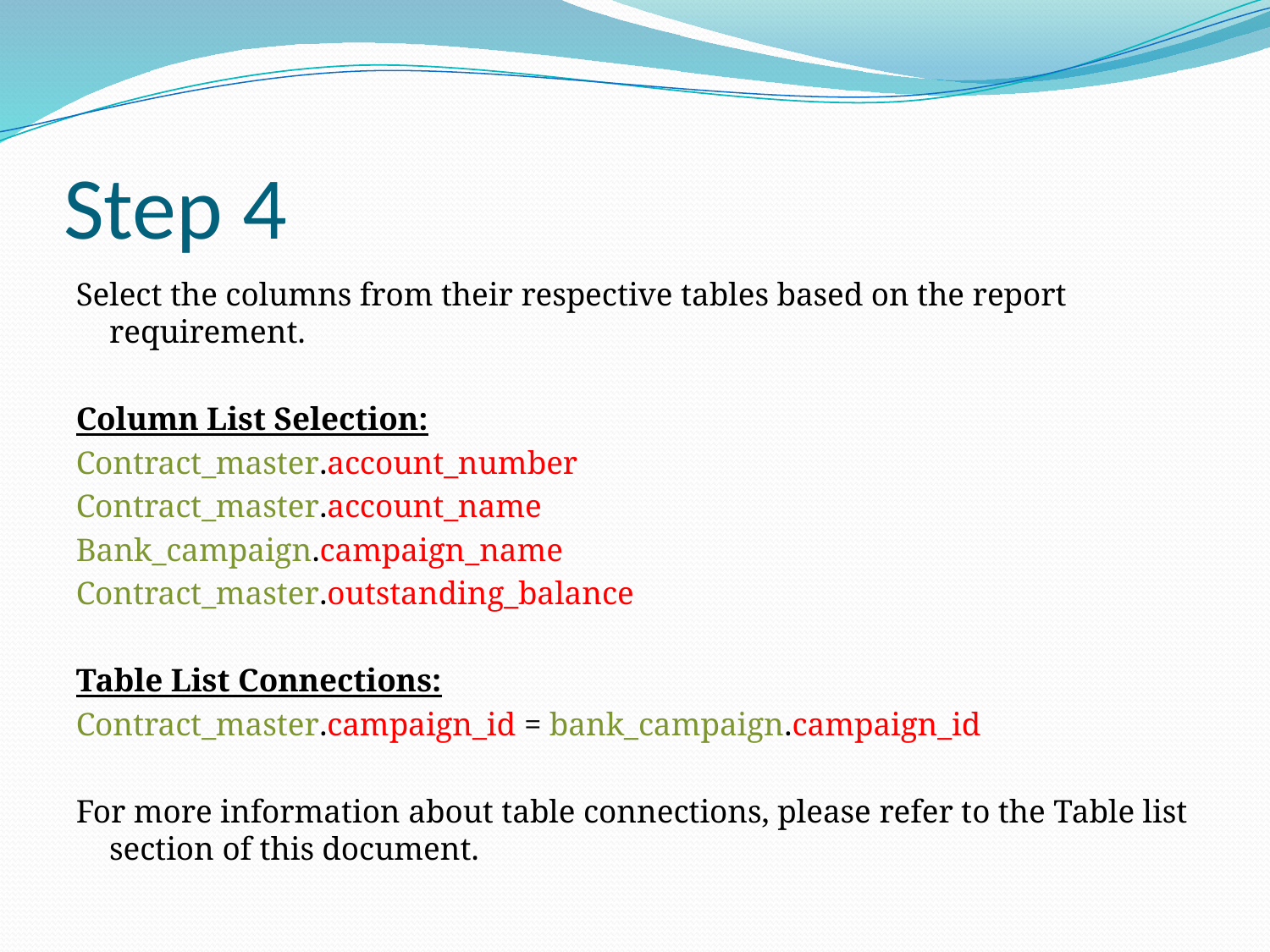

# Step 4
Select the columns from their respective tables based on the report requirement.

Column List Selection:
Contract_master.account_number
Contract_master.account_name
Bank_campaign.campaign_name
Contract_master.outstanding_balance

Table List Connections:
Contract_master.campaign_id = bank_campaign.campaign_id

For more information about table connections, please refer to the Table list section of this document.